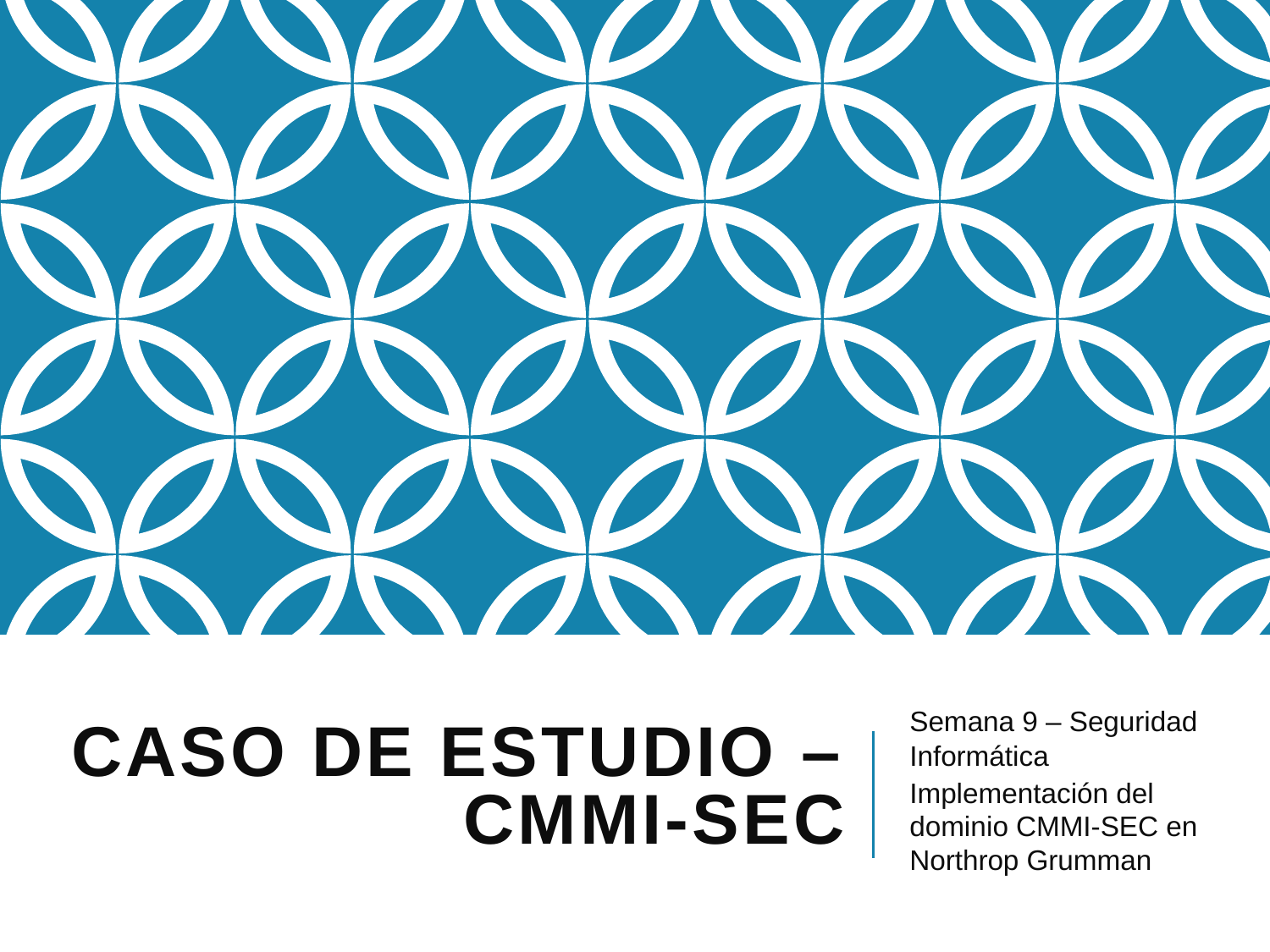

# Caso de Estudio – CMMI-SEC
Semana 9 – Seguridad Informática
Implementación del dominio CMMI-SEC en Northrop Grumman